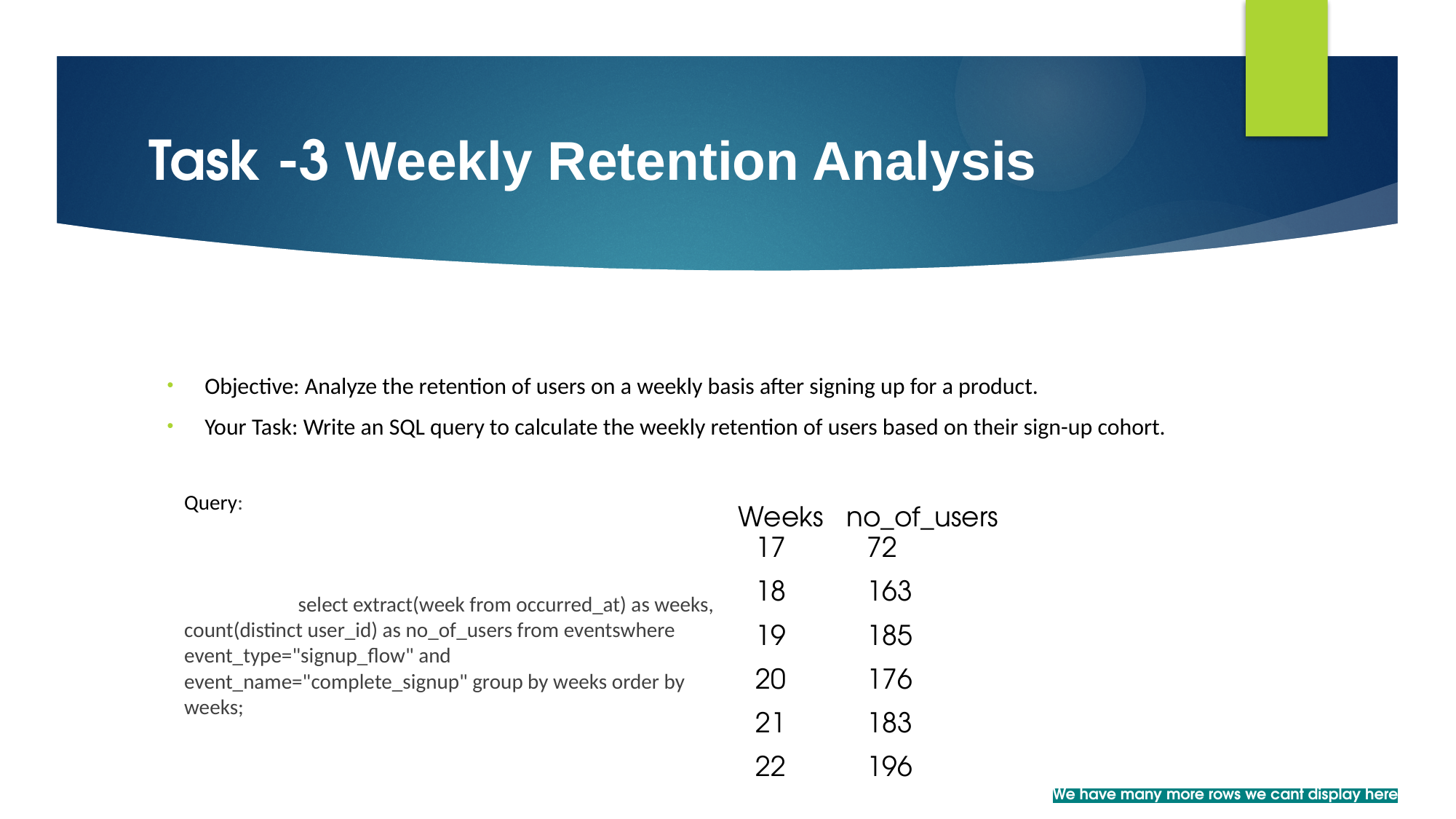

# Task -3 Weekly Retention Analysis
Objective: Analyze the retention of users on a weekly basis after signing up for a product.
Your Task: Write an SQL query to calculate the weekly retention of users based on their sign-up cohort.

Query: 																	 select extract(week from occurred_at) as weeks, count(distinct user_id) as no_of_users from eventswhere event_type="signup_flow" and event_name="complete_signup" group by weeks order by weeks;
Weeks   no_of_users
| 17 | 72 |  |
| --- | --- | --- |
| 18 | 163 |  |
| 19 | 185 |  |
| 20 | 176 |  |
| 21 | 183 |  |
| 22 | 196 |  |
We have many more rows we cant display here